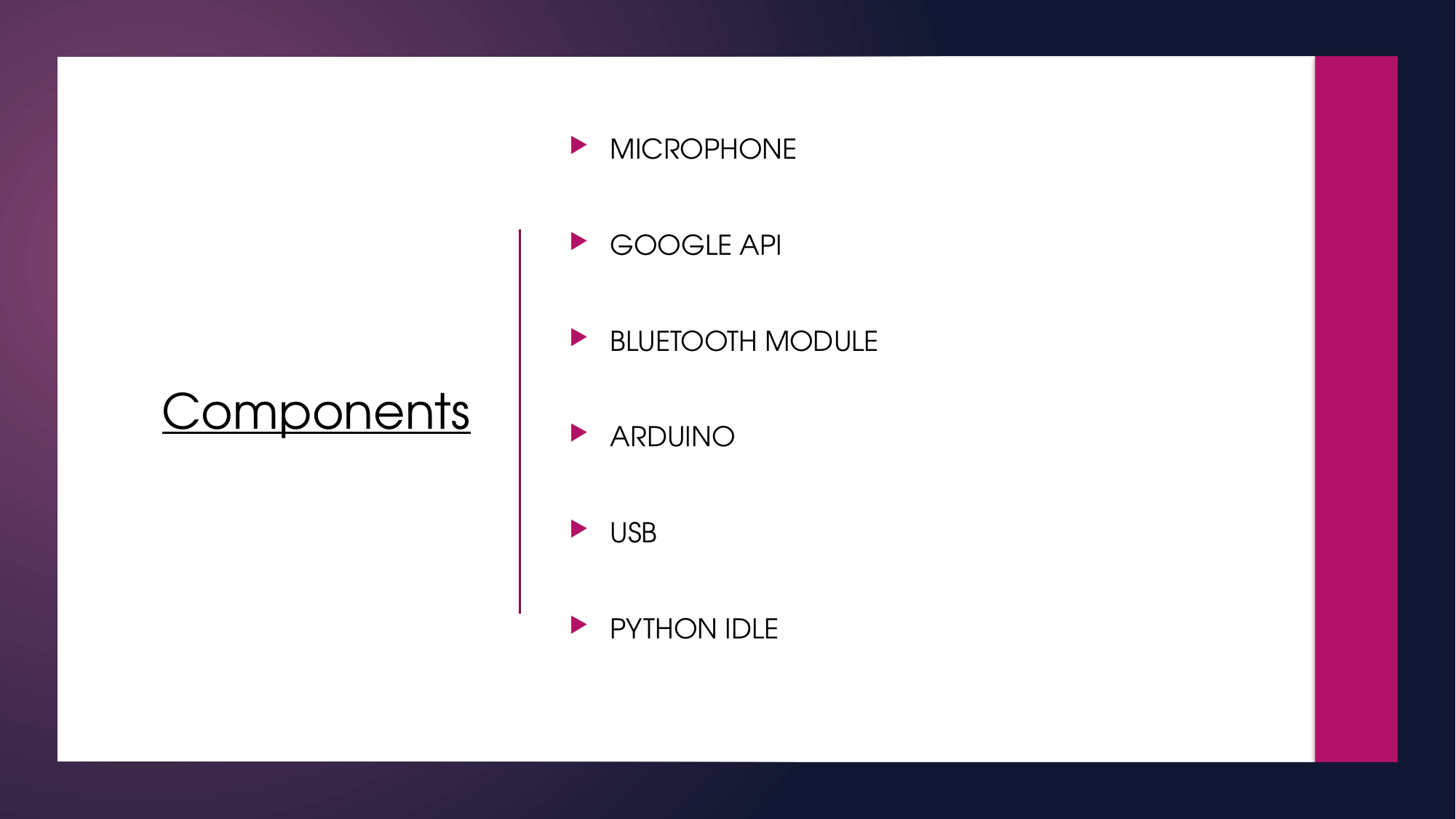

MICROPHONE

GOOGLE API

BLUETOOTH MODULE

ARDUINO

USB

PYTHON IDLE

# Components